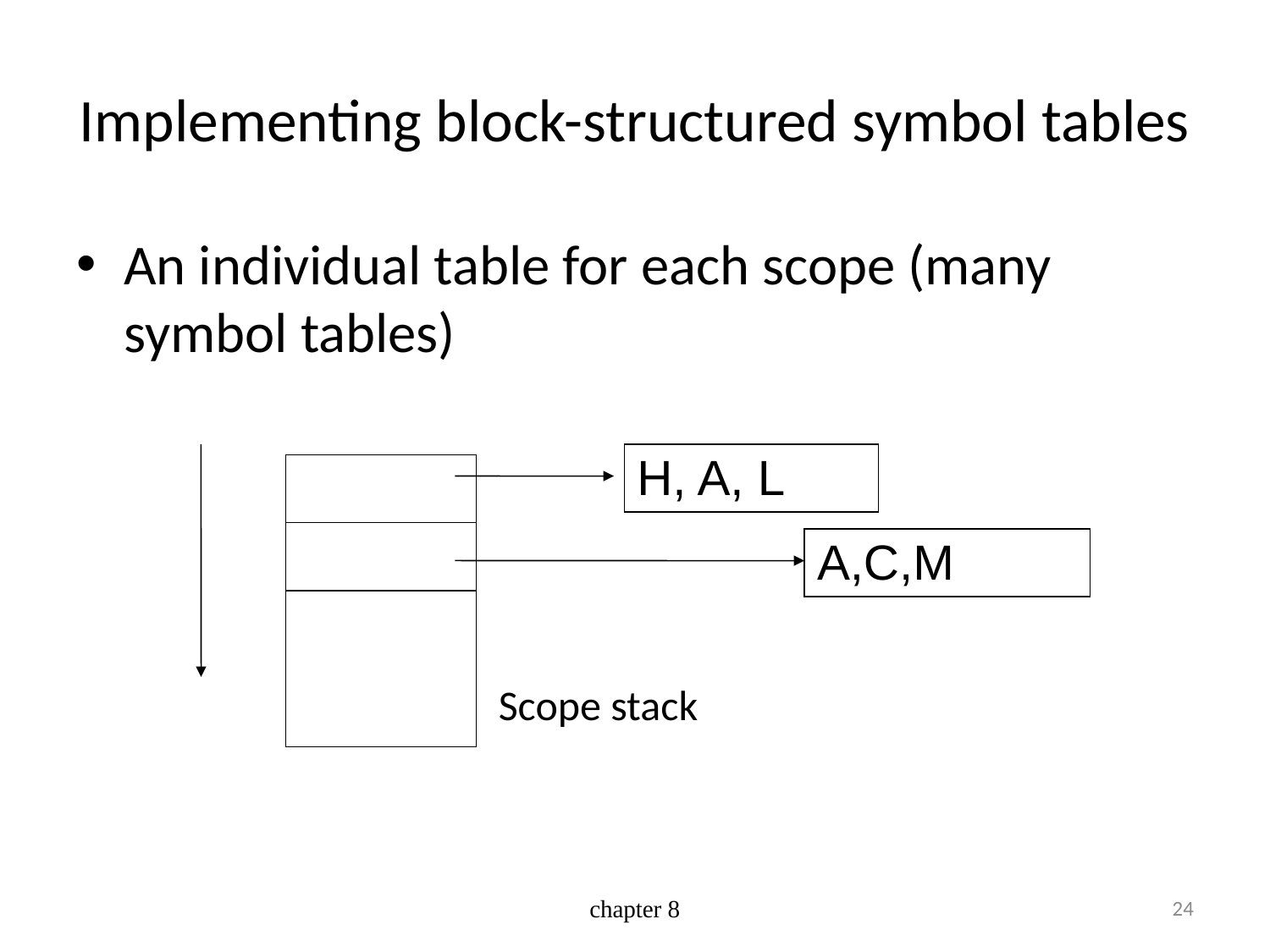

# Implementing block-structured symbol tables
An individual table for each scope (many symbol tables)

| H, A, L |
| --- |
|  |
| --- |
|  |
|  |

| A,C,M |
| --- |

Scope stack
chapter 8
24